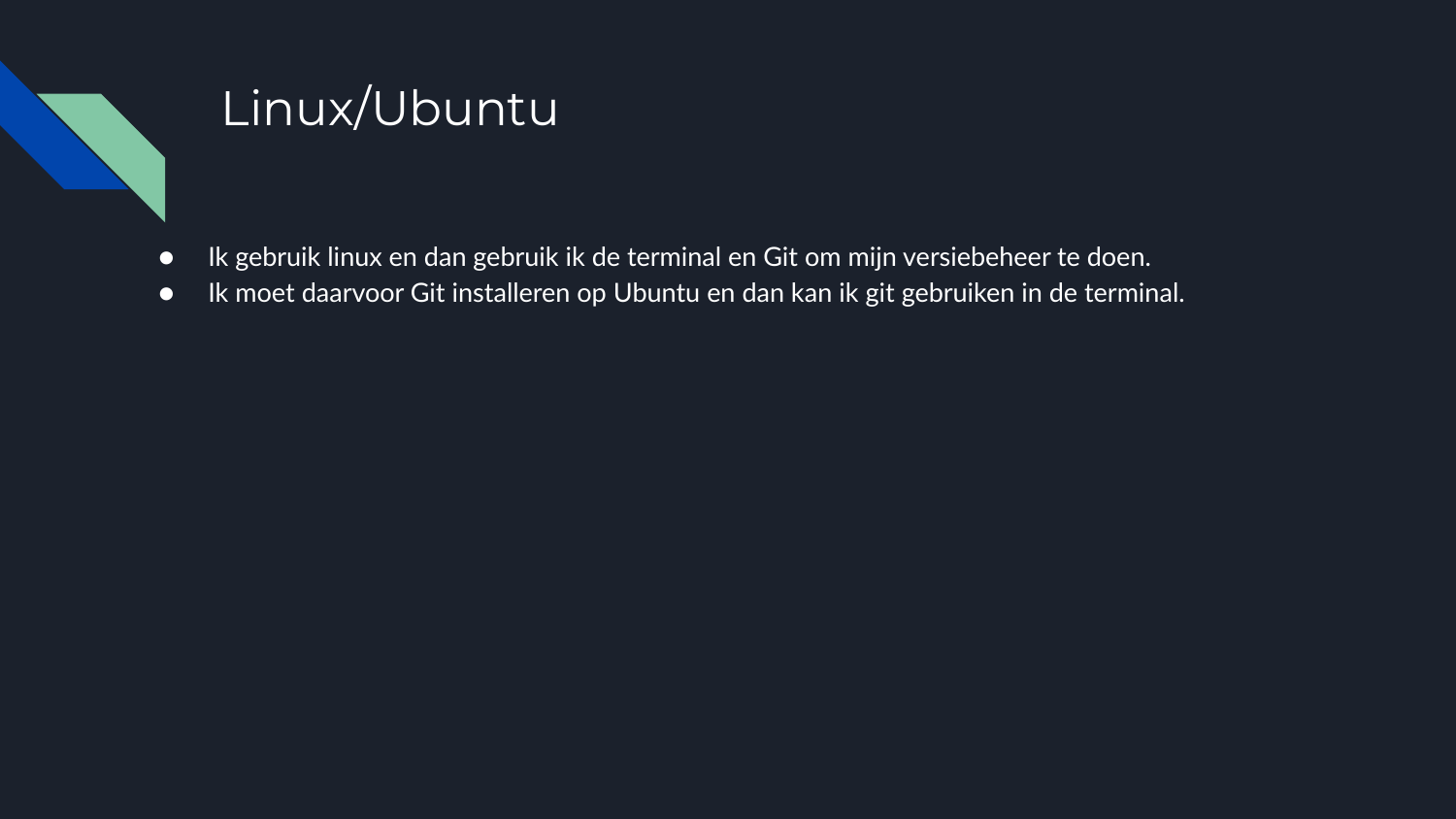

# Linux/Ubuntu
Ik gebruik linux en dan gebruik ik de terminal en Git om mijn versiebeheer te doen.
Ik moet daarvoor Git installeren op Ubuntu en dan kan ik git gebruiken in de terminal.